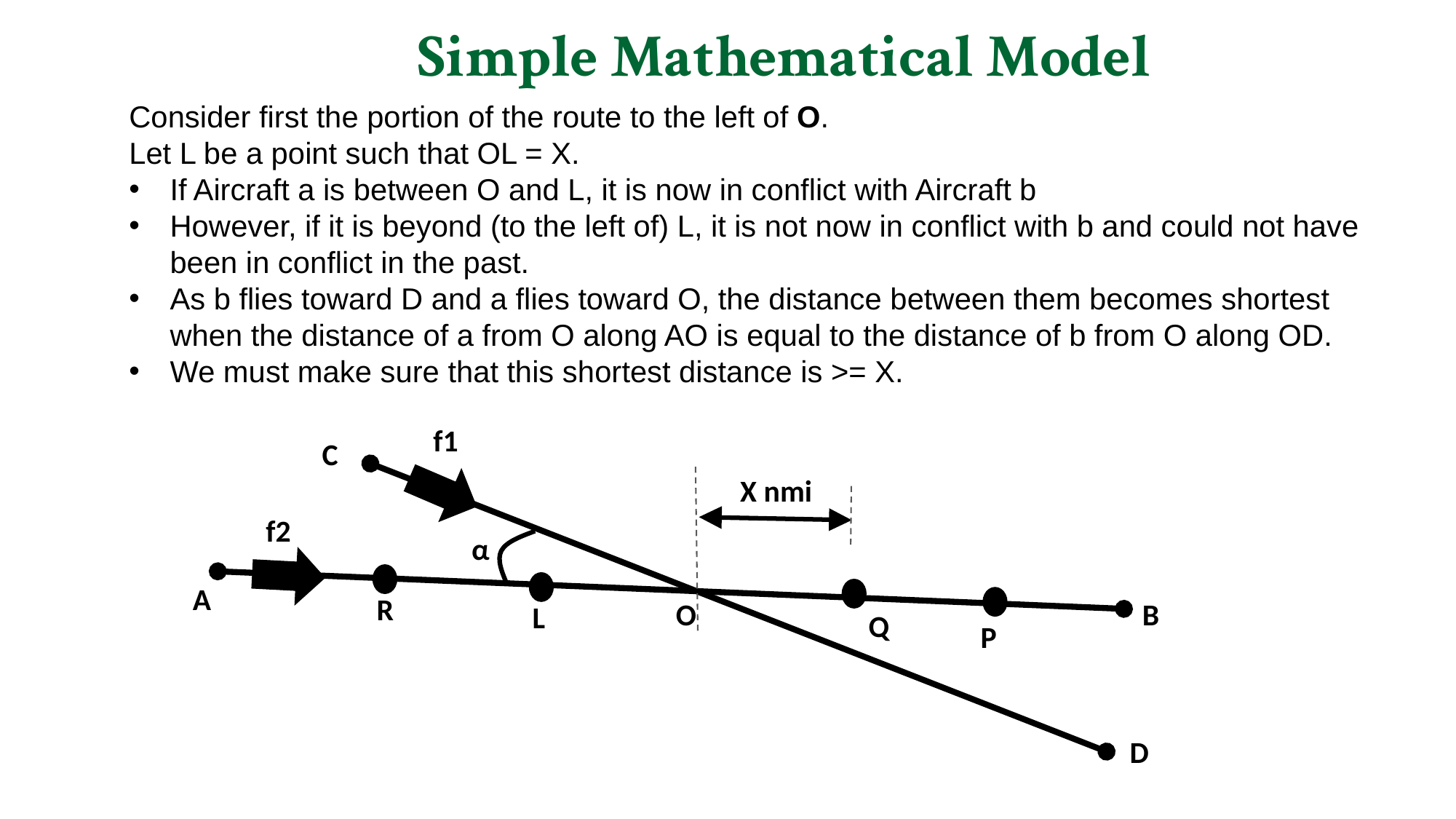

Simple Mathematical Model
Consider first the portion of the route to the left of O.
Let L be a point such that OL = X.
If Aircraft a is between O and L, it is now in conflict with Aircraft b
However, if it is beyond (to the left of) L, it is not now in conflict with b and could not have been in conflict in the past.
As b flies toward D and a flies toward O, the distance between them becomes shortest when the distance of a from O along AO is equal to the distance of b from O along OD.
We must make sure that this shortest distance is >= X.
f1
C

X nmi
f2
α

A

R

O
B
L
Q
P
D